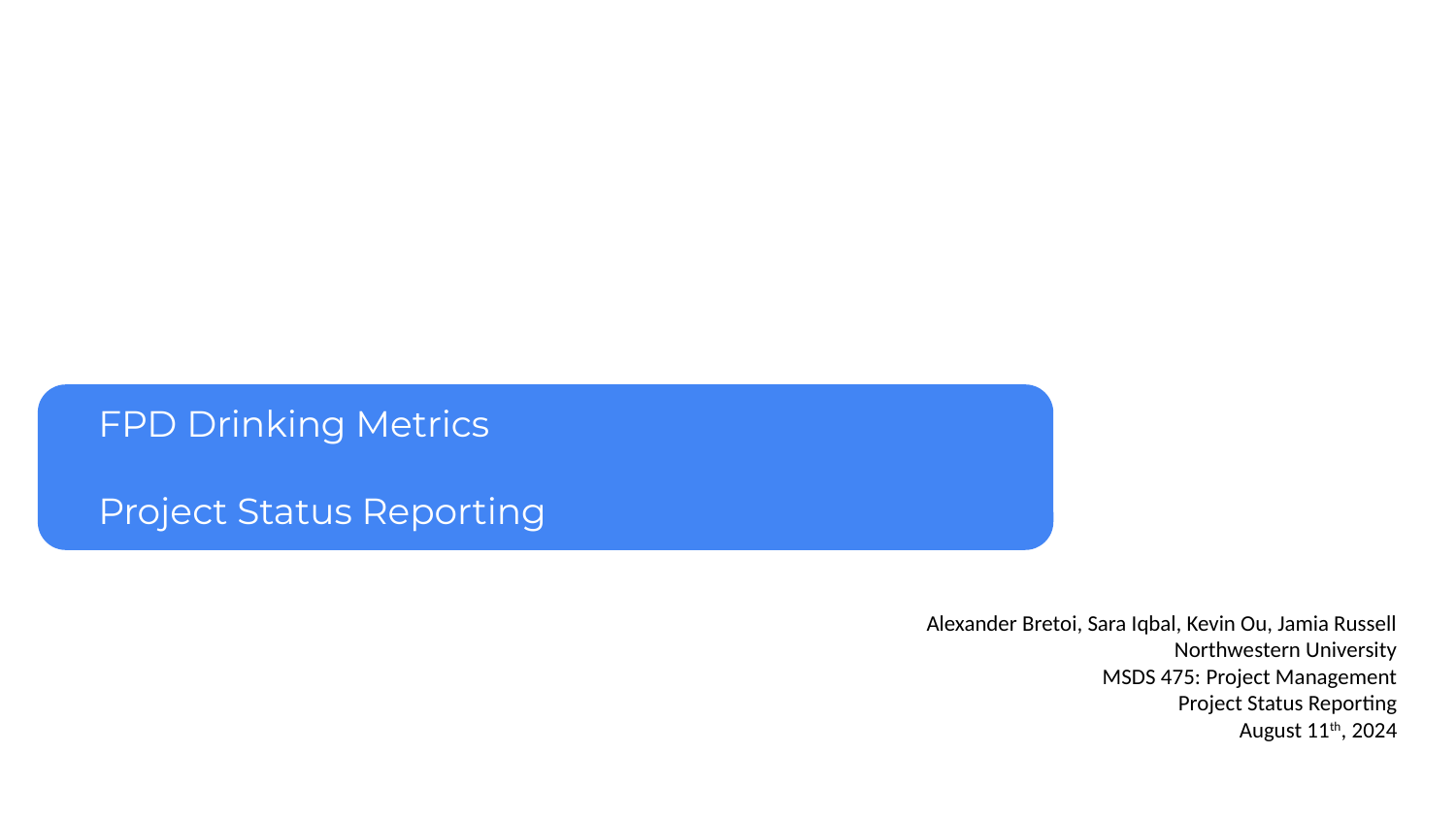

FPD Drinking Metrics

Project Status Reporting
Alexander Bretoi, Sara Iqbal, Kevin Ou, Jamia Russell
Northwestern University
MSDS 475: Project Management
Project Status Reporting
August 11th, 2024